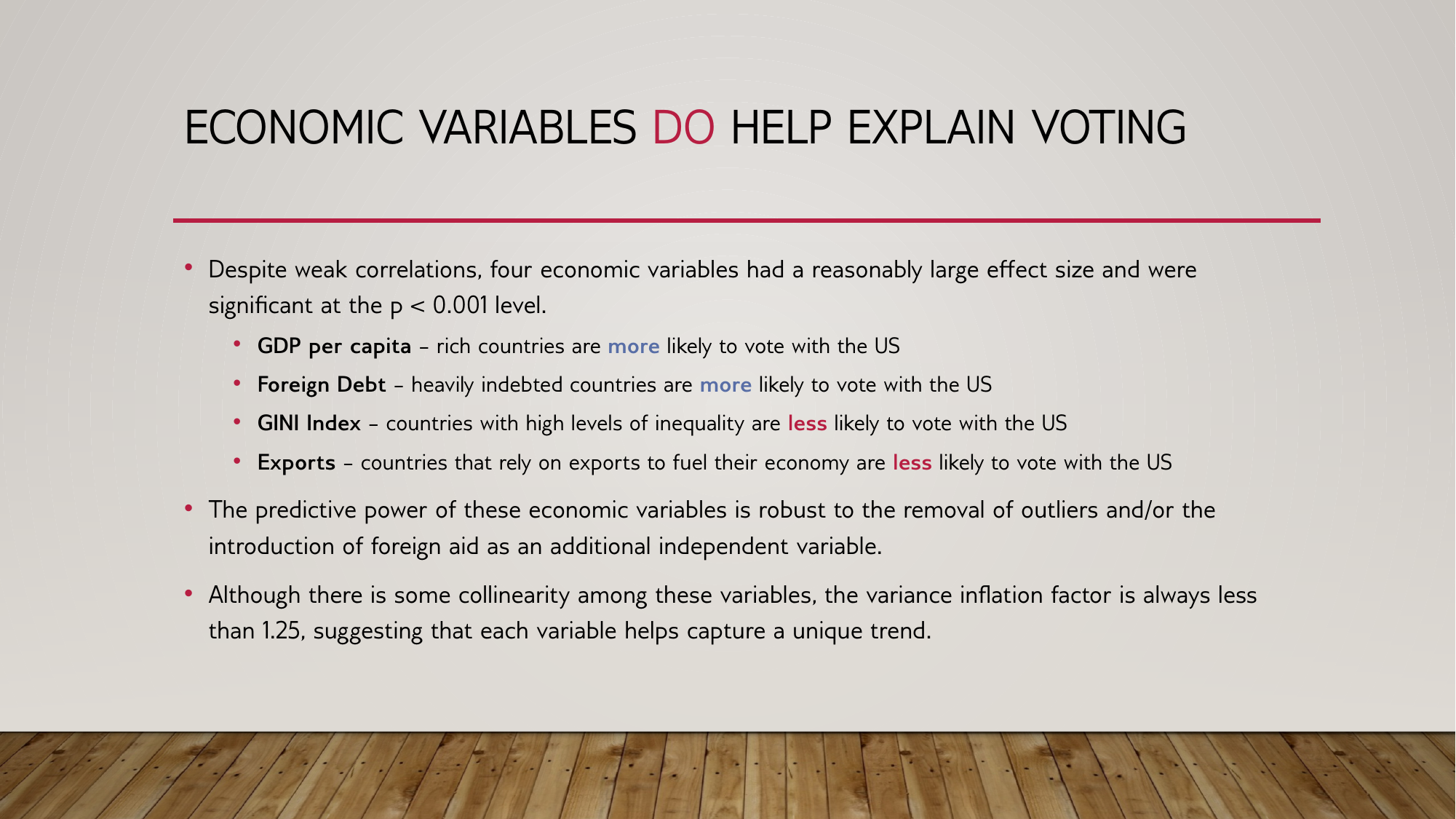

# Economic variables do help explain voting
Despite weak correlations, four economic variables had a reasonably large effect size and were significant at the p < 0.001 level.
GDP per capita – rich countries are more likely to vote with the US
Foreign Debt – heavily indebted countries are more likely to vote with the US
GINI Index – countries with high levels of inequality are less likely to vote with the US
Exports – countries that rely on exports to fuel their economy are less likely to vote with the US
The predictive power of these economic variables is robust to the removal of outliers and/or the introduction of foreign aid as an additional independent variable.
Although there is some collinearity among these variables, the variance inflation factor is always less than 1.25, suggesting that each variable helps capture a unique trend.